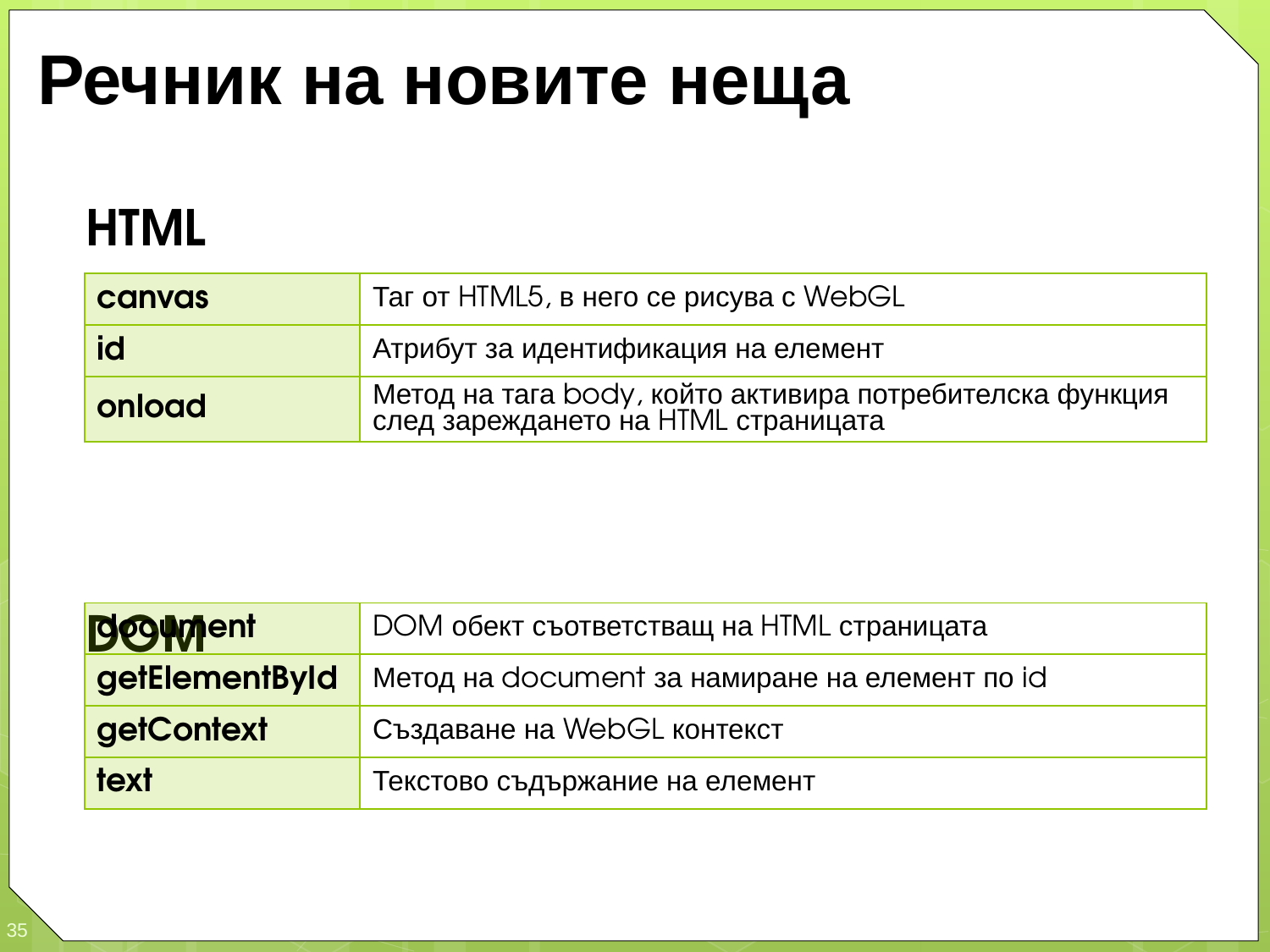

# Речник на новите неща
HTML

DOM

| canvas | Таг от HTML5, в него се рисува с WebGL |
| --- | --- |
| id | Атрибут за идентификация на елемент |
| onload | Метод на тага body, който активира потребителска функция след зареждането на HTML страницата |
| document | DOM обект съответстващ на HTML страницата |
| --- | --- |
| getElementById | Метод на document за намиране на елемент по id |
| getContext | Създаване на WebGL контекст |
| text | Текстово съдържание на елемент |